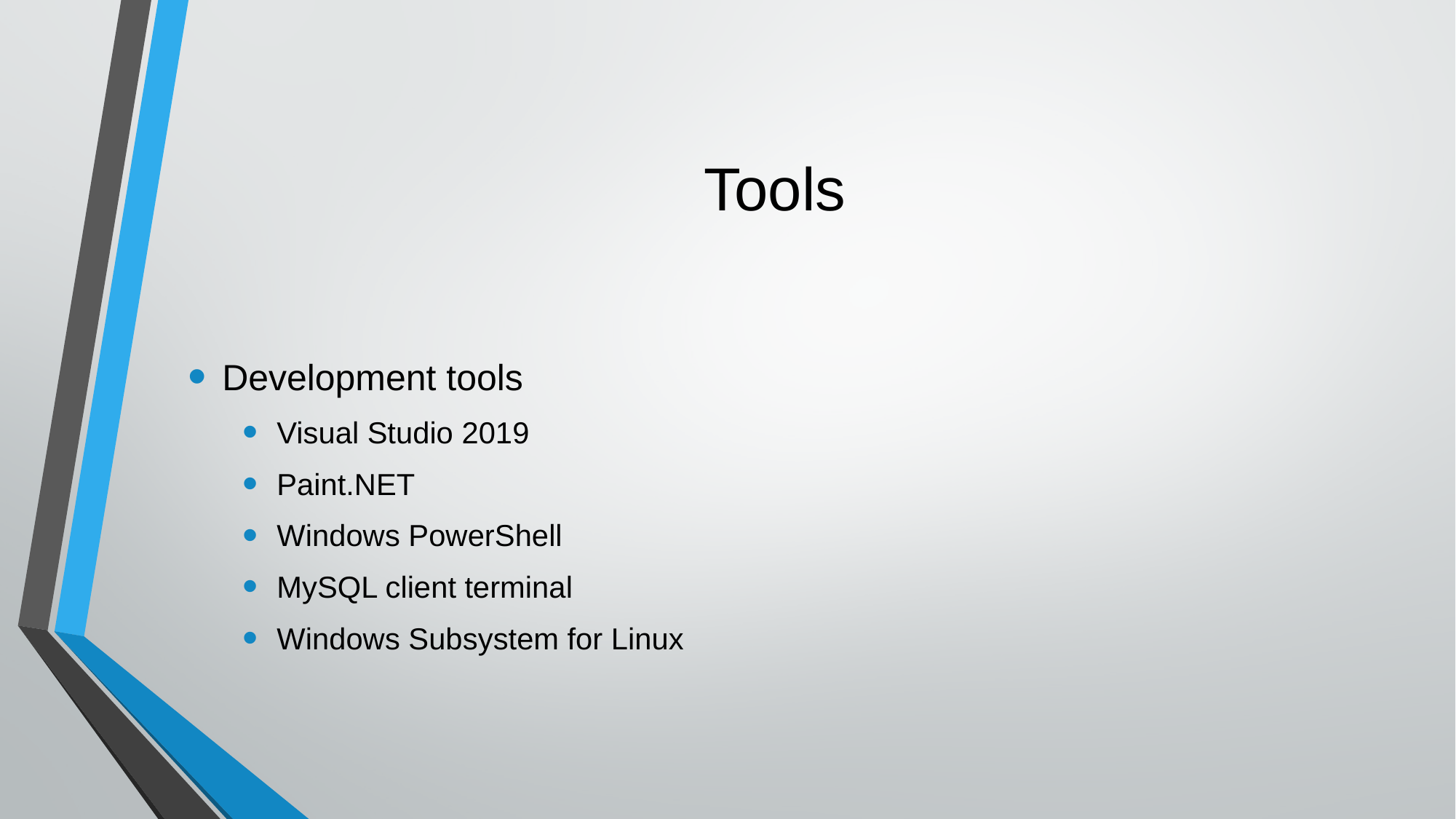

# Tools
Development tools
Visual Studio 2019
Paint.NET
Windows PowerShell
MySQL client terminal
Windows Subsystem for Linux